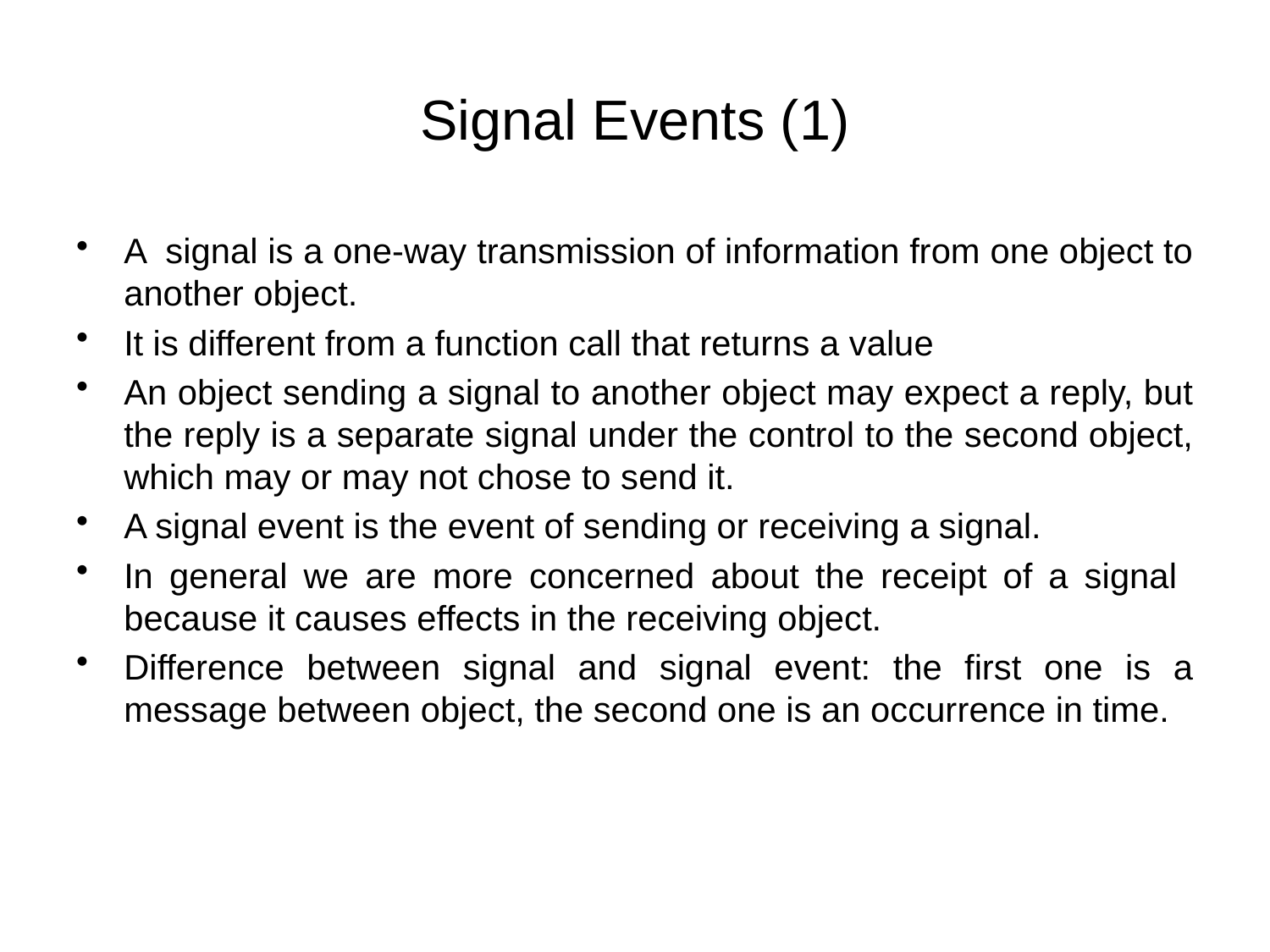

# Signal Events (1)
A  signal is a one-way transmission of information from one object to another object.
It is different from a function call that returns a value
An object sending a signal to another object may expect a reply, but the reply is a separate signal under the control to the second object, which may or may not chose to send it.
A signal event is the event of sending or receiving a signal.
In general we are more concerned about the receipt of a signal  because it causes effects in the receiving object.
Difference between signal and signal event: the first one is a message between object, the second one is an occurrence in time.